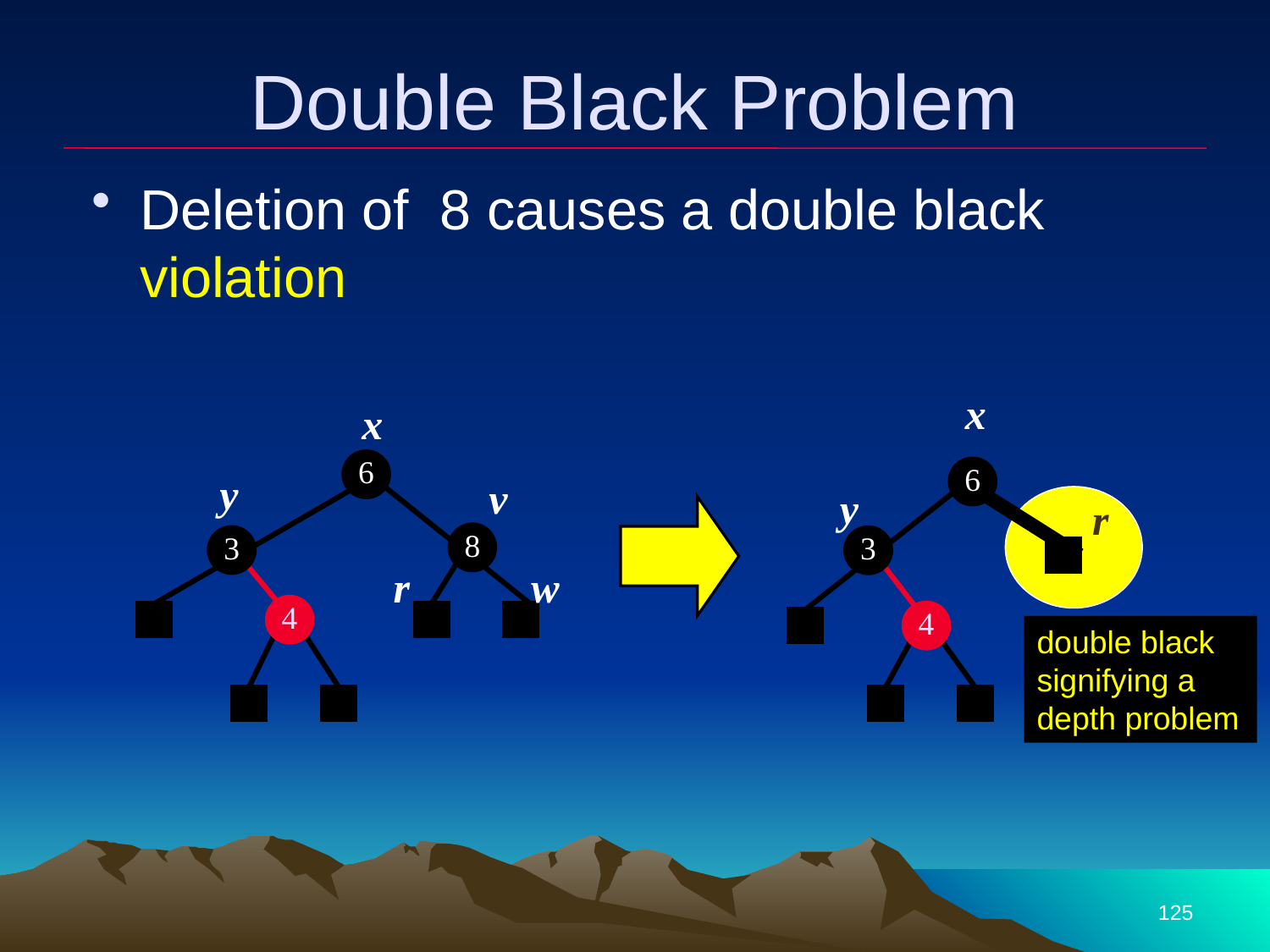

# Double Black Problem
Deletion of  8 causes a double black violation
x
x
6
6
y
v
y
r

8
3
3

r
w
4
4

double black signifying a depth problem

125